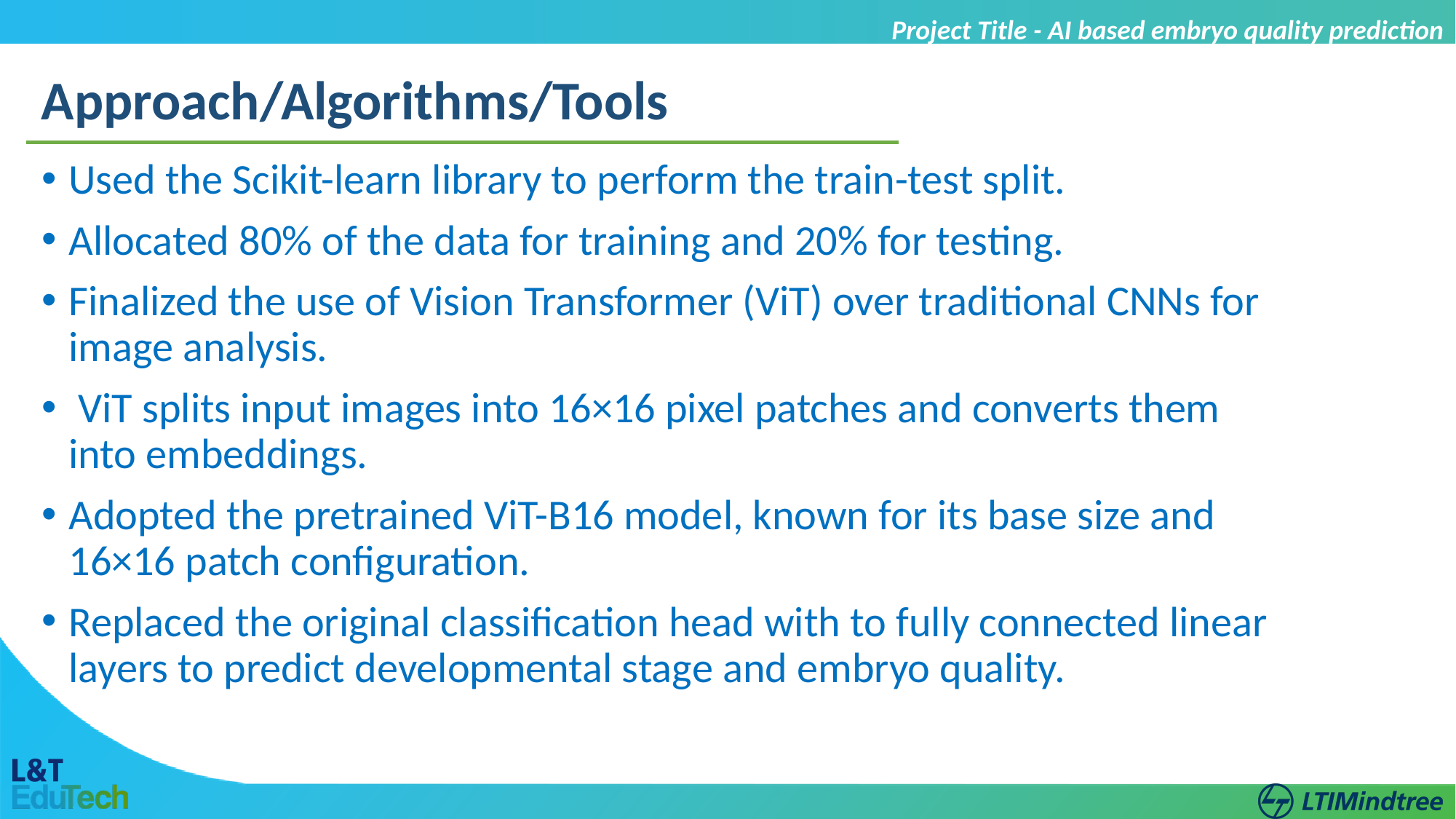

Project Title - AI based embryo quality prediction

Approach/Algorithms/Tools
Used the Scikit-learn library to perform the train-test split.
Allocated 80% of the data for training and 20% for testing.
Finalized the use of Vision Transformer (ViT) over traditional CNNs for image analysis.
 ViT splits input images into 16×16 pixel patches and converts them into embeddings.
Adopted the pretrained ViT-B16 model, known for its base size and 16×16 patch configuration.
Replaced the original classification head with to fully connected linear layers to predict developmental stage and embryo quality.